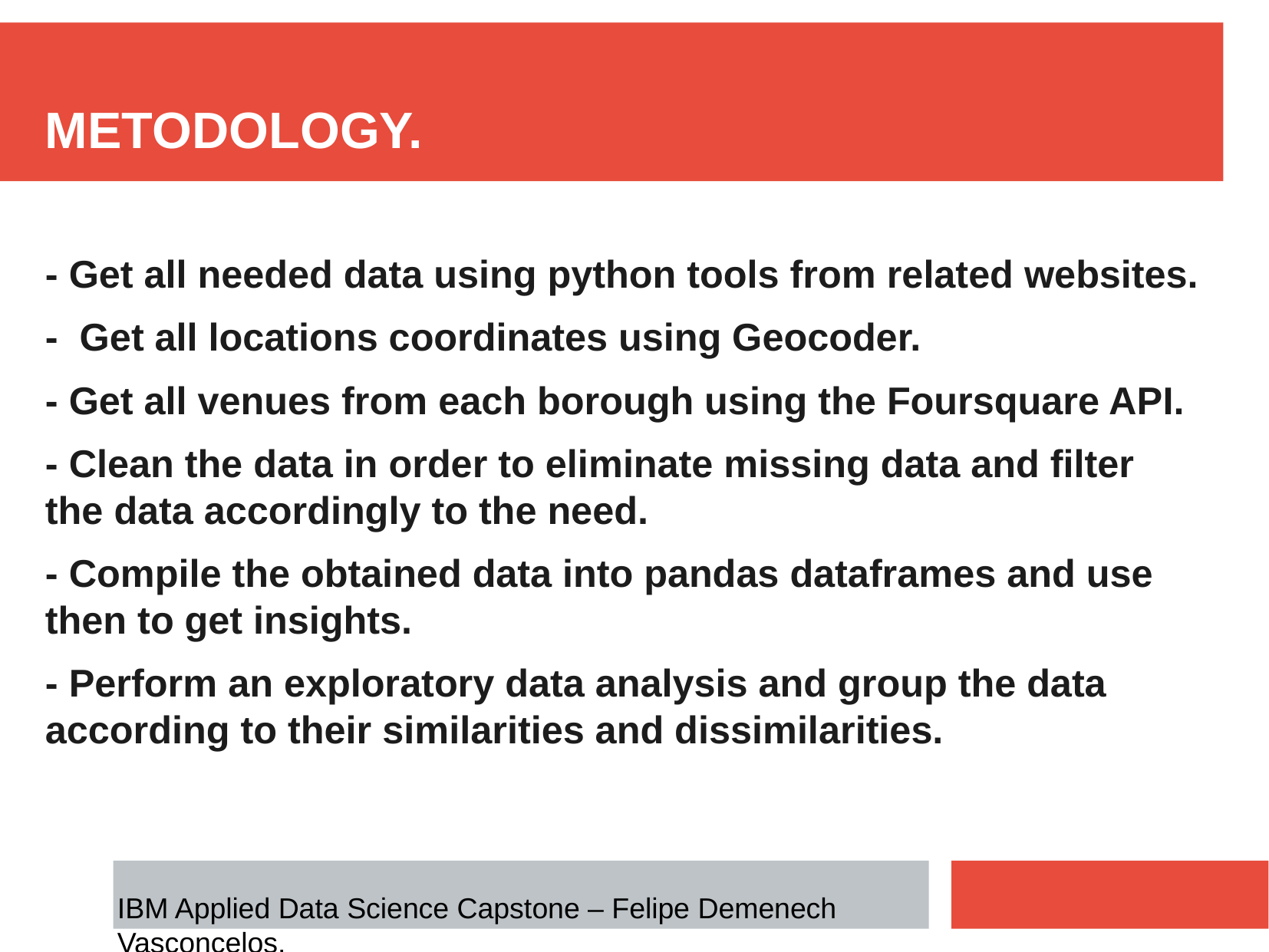

METODOLOGY.
- Get all needed data using python tools from related websites.
-  Get all locations coordinates using Geocoder.
- Get all venues from each borough using the Foursquare API.
- Clean the data in order to eliminate missing data and filter the data accordingly to the need.
- Compile the obtained data into pandas dataframes and use then to get insights.
- Perform an exploratory data analysis and group the data according to their similarities and dissimilarities.

IBM Applied Data Science Capstone – Felipe Demenech Vasconcelos.